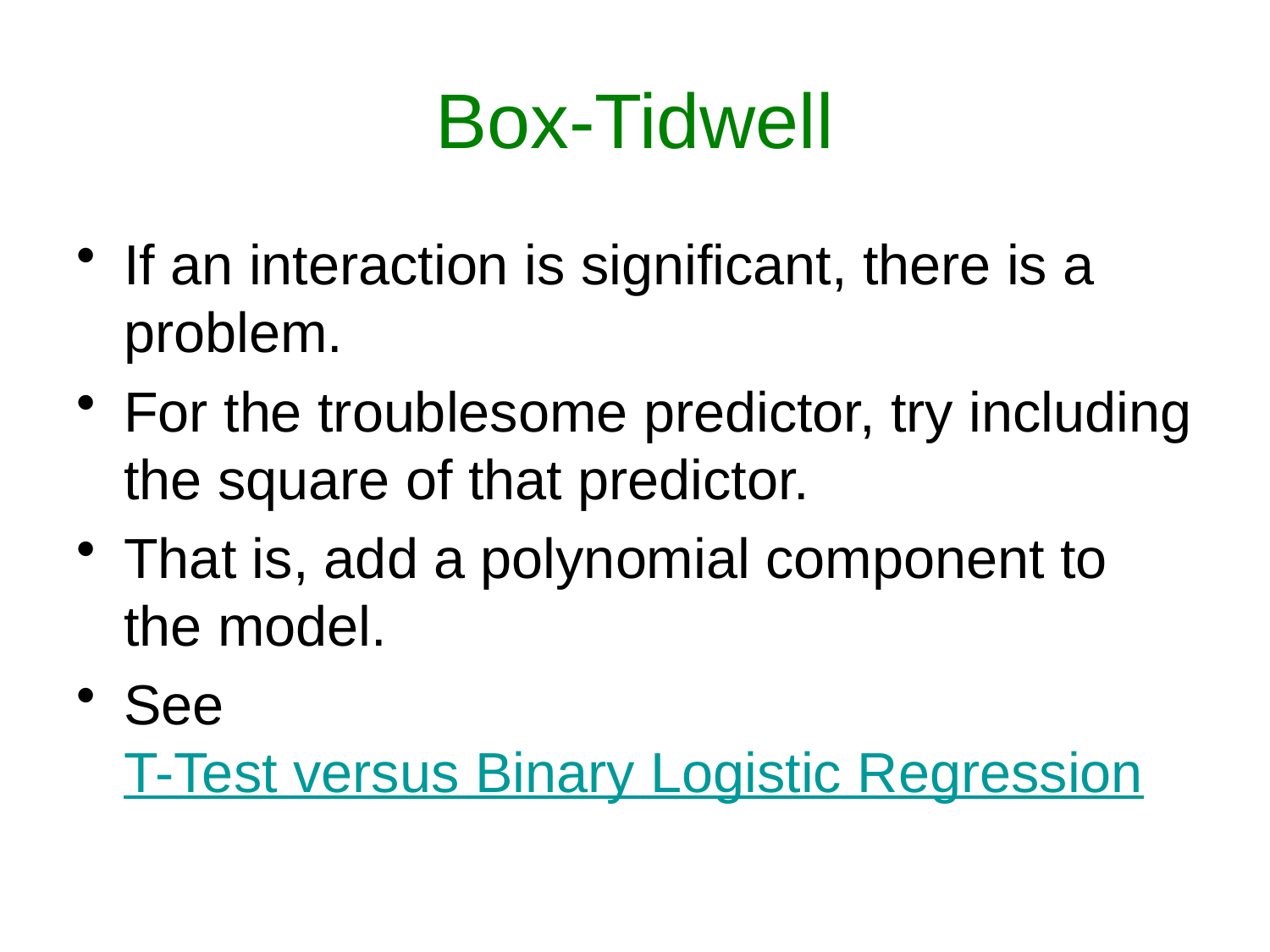

# Box-Tidwell
If an interaction is significant, there is a problem.
For the troublesome predictor, try including the square of that predictor.
That is, add a polynomial component to the model.
See T-Test versus Binary Logistic Regression